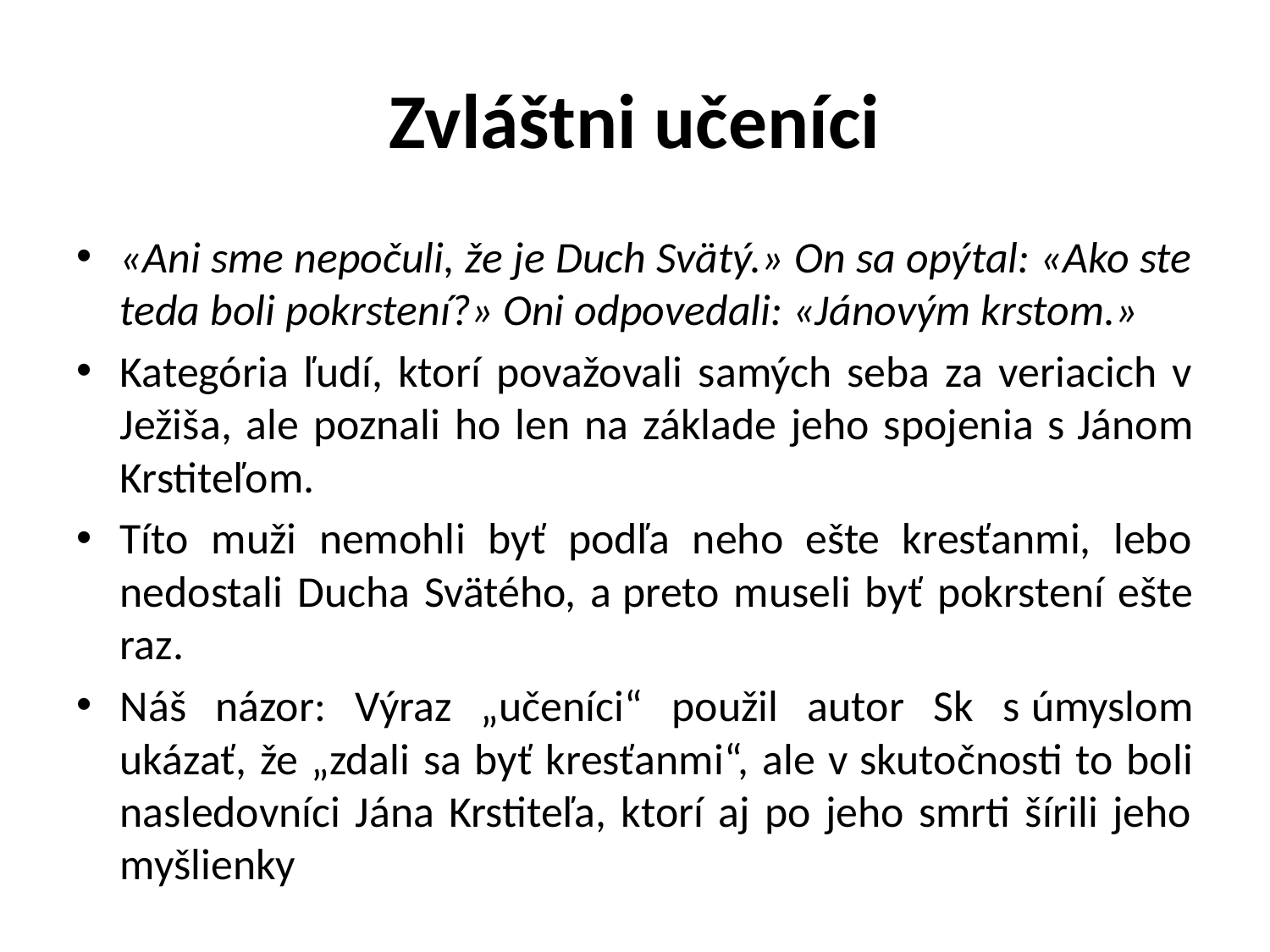

# Zvláštni učeníci
«Ani sme nepočuli, že je Duch Svätý.» On sa opýtal: «Ako ste teda boli pokrstení?» Oni odpovedali: «Jánovým krstom.»
Kategória ľudí, ktorí považovali samých seba za veriacich v Ježiša, ale poznali ho len na základe jeho spojenia s Jánom Krstiteľom.
Títo muži nemohli byť podľa neho ešte kresťanmi, lebo nedostali Ducha Svätého, a preto museli byť pokrstení ešte raz.
Náš názor: Výraz „učeníci“ použil autor Sk s úmyslom ukázať, že „zdali sa byť kresťanmi“, ale v skutočnosti to boli nasledovníci Jána Krstiteľa, ktorí aj po jeho smrti šírili jeho myšlienky